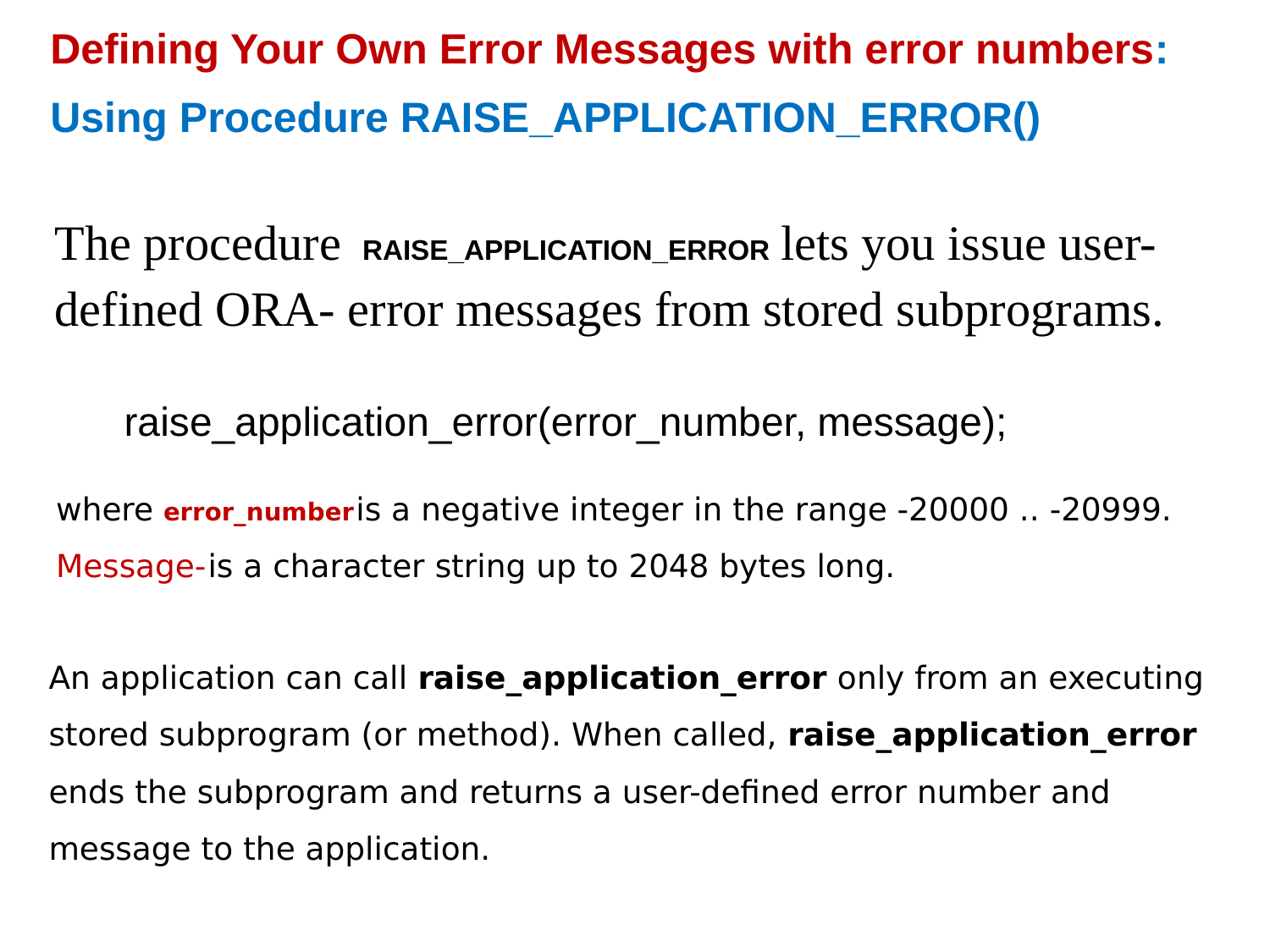

Defining Your Own Error Messages with error numbers: Using Procedure RAISE_APPLICATION_ERROR()
The procedure RAISE_APPLICATION_ERROR  lets you issue user-defined ORA- error messages from stored subprograms.
raise_application_error(error_number, message);
where error_number is a negative integer in the range -20000 .. -20999.
Message- is a character string up to 2048 bytes long.
An application can call raise_application_error only from an executing
stored subprogram (or method). When called, raise_application_error
ends the subprogram and returns a user-defined error number and
message to the application.